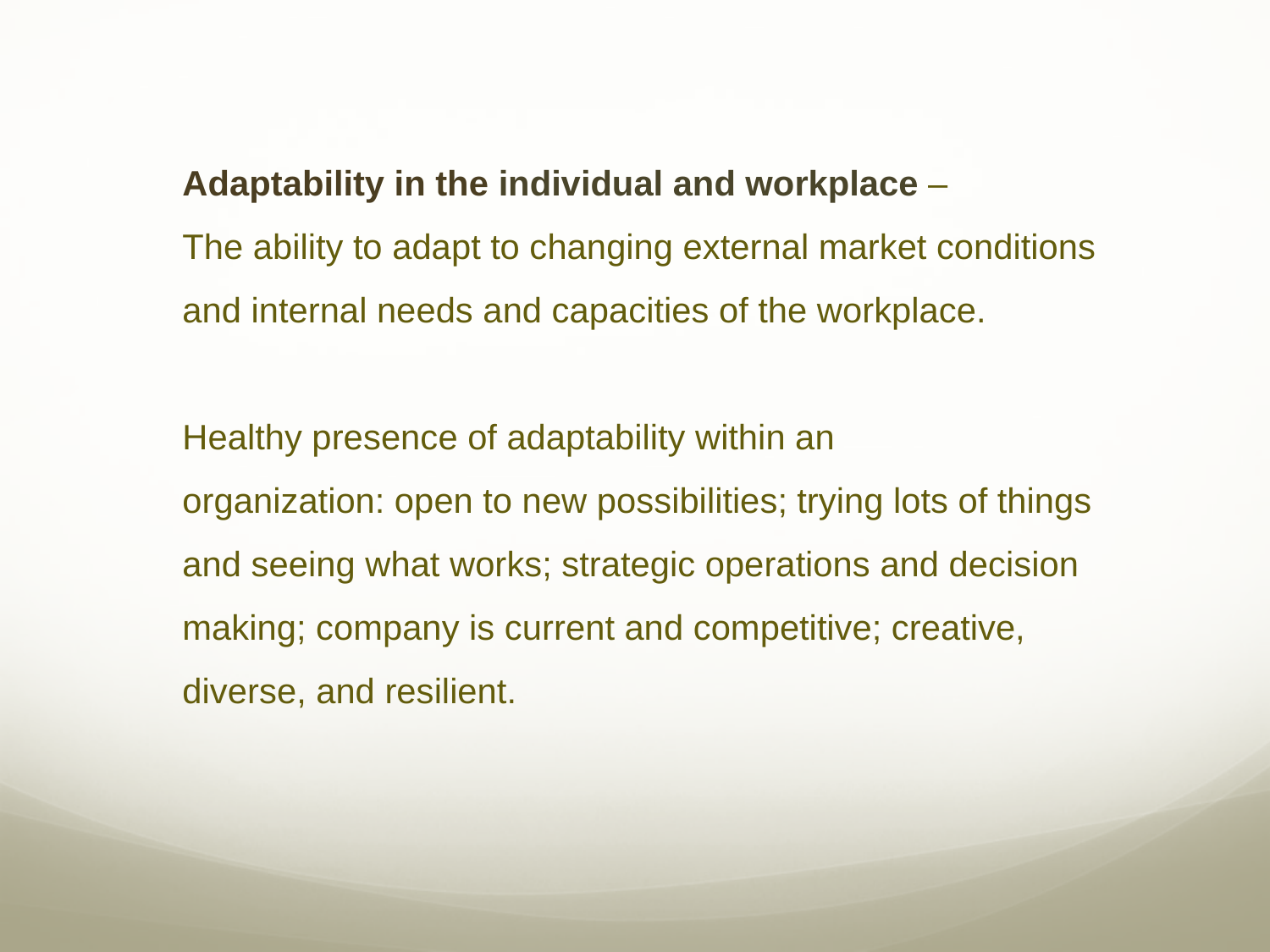

Adaptability in the individual and workplace –
The ability to adapt to changing external market conditions and internal needs and capacities of the workplace.
Healthy presence of adaptability within an organization: open to new possibilities; trying lots of things and seeing what works; strategic operations and decision making; company is current and competitive; creative, diverse, and resilient.